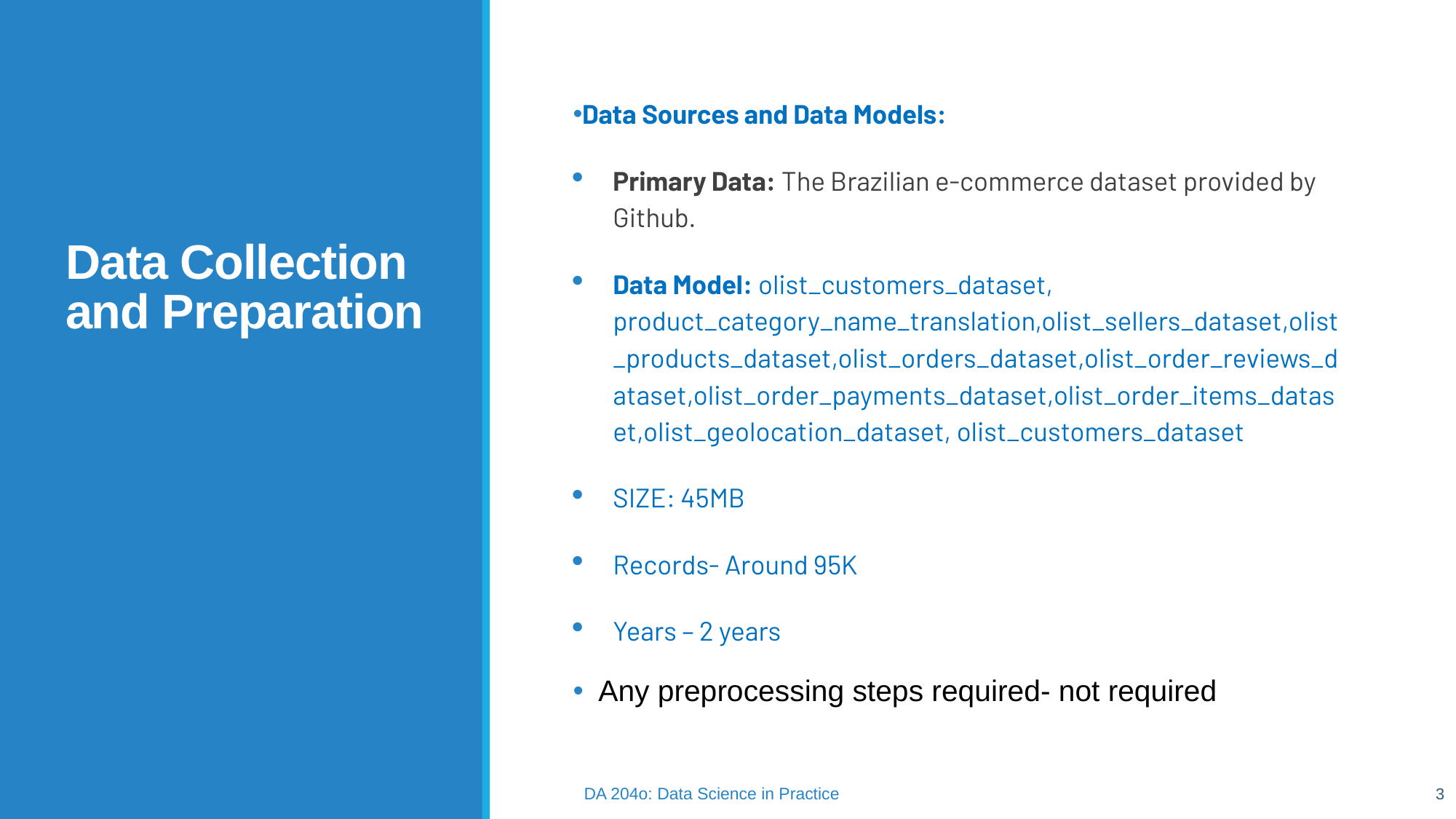

# Data Collection and Preparation
Data Sources and Data Models:
Primary Data: The Brazilian e-commerce dataset provided by Github.
Data Model: olist_customers_dataset, product_category_name_translation,olist_sellers_dataset,olist_products_dataset,olist_orders_dataset,olist_order_reviews_dataset,olist_order_payments_dataset,olist_order_items_dataset,olist_geolocation_dataset, olist_customers_dataset
SIZE: 45MB
Records- Around 95K
Years – 2 years
Any preprocessing steps required- not required

3
DA 204o: Data Science in Practice